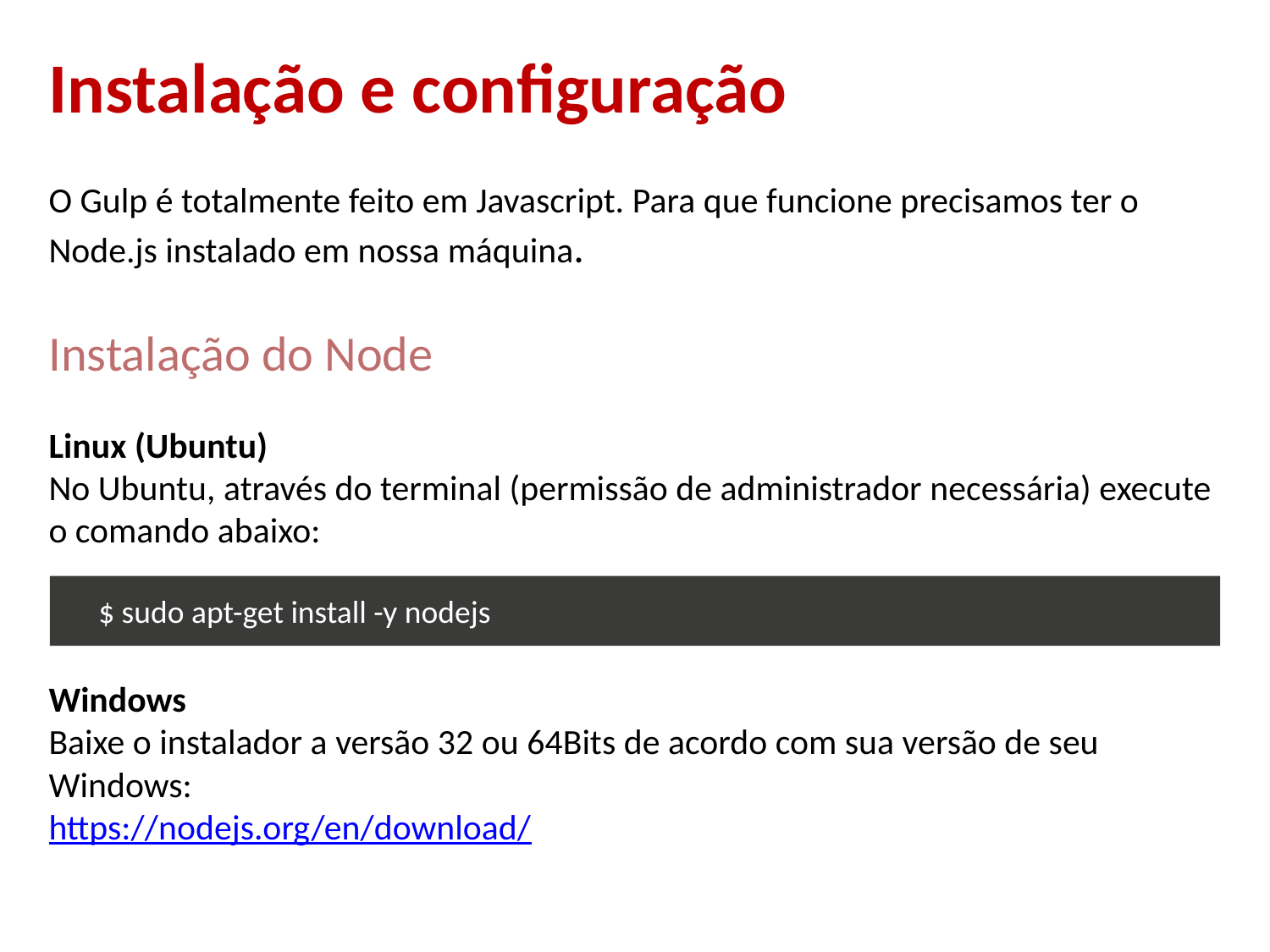

Instalação e configuração

O Gulp é totalmente feito em Javascript. Para que funcione precisamos ter o Node.js instalado em nossa máquina.

Instalação do Node

Linux (Ubuntu)
No Ubuntu, através do terminal (permissão de administrador necessária) execute o comando abaixo:

Windows
Baixe o instalador a versão 32 ou 64Bits de acordo com sua versão de seu Windows:
https://nodejs.org/en/download/

     $ sudo apt-get install -y nodejs